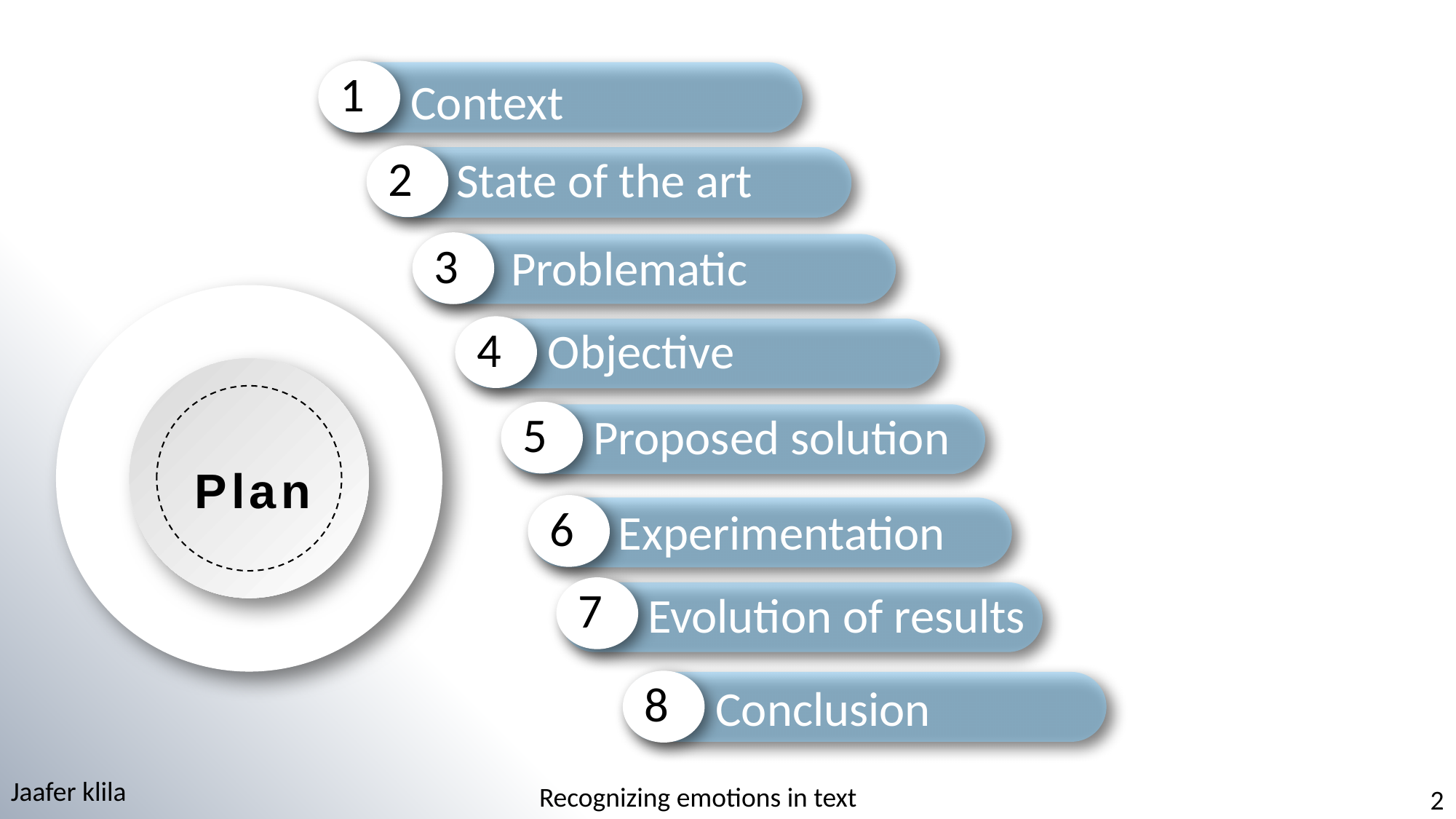

1

Context
2
State of the art

3
Problematic

4
Objective

5
Proposed solution

Plan
6

Experimentation

7

Evolution of results

8

Conclusion
Jaafer klila
Recognizing emotions in text
2